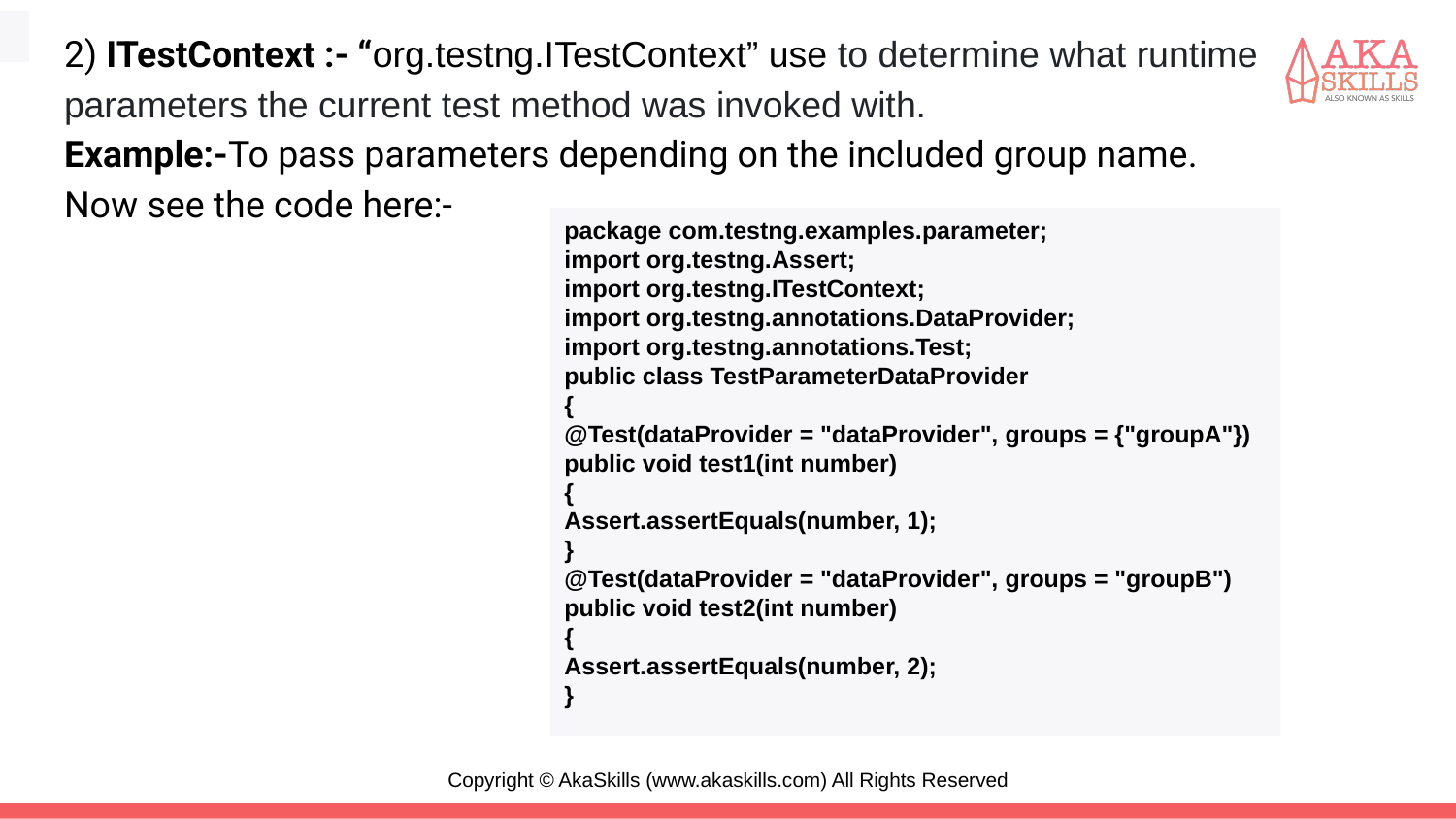

#
2) ITestContext :- “org.testng.ITestContext” use to determine what runtime parameters the current test method was invoked with.
Example:-To pass parameters depending on the included group name.
Now see the code here:-

.
package com.testng.examples.parameter;
import org.testng.Assert;
import org.testng.ITestContext;
import org.testng.annotations.DataProvider;
import org.testng.annotations.Test;
public class TestParameterDataProvider
{
@Test(dataProvider = "dataProvider", groups = {"groupA"})
public void test1(int number)
{
Assert.assertEquals(number, 1);
}
@Test(dataProvider = "dataProvider", groups = "groupB")
public void test2(int number)
{
Assert.assertEquals(number, 2);
}